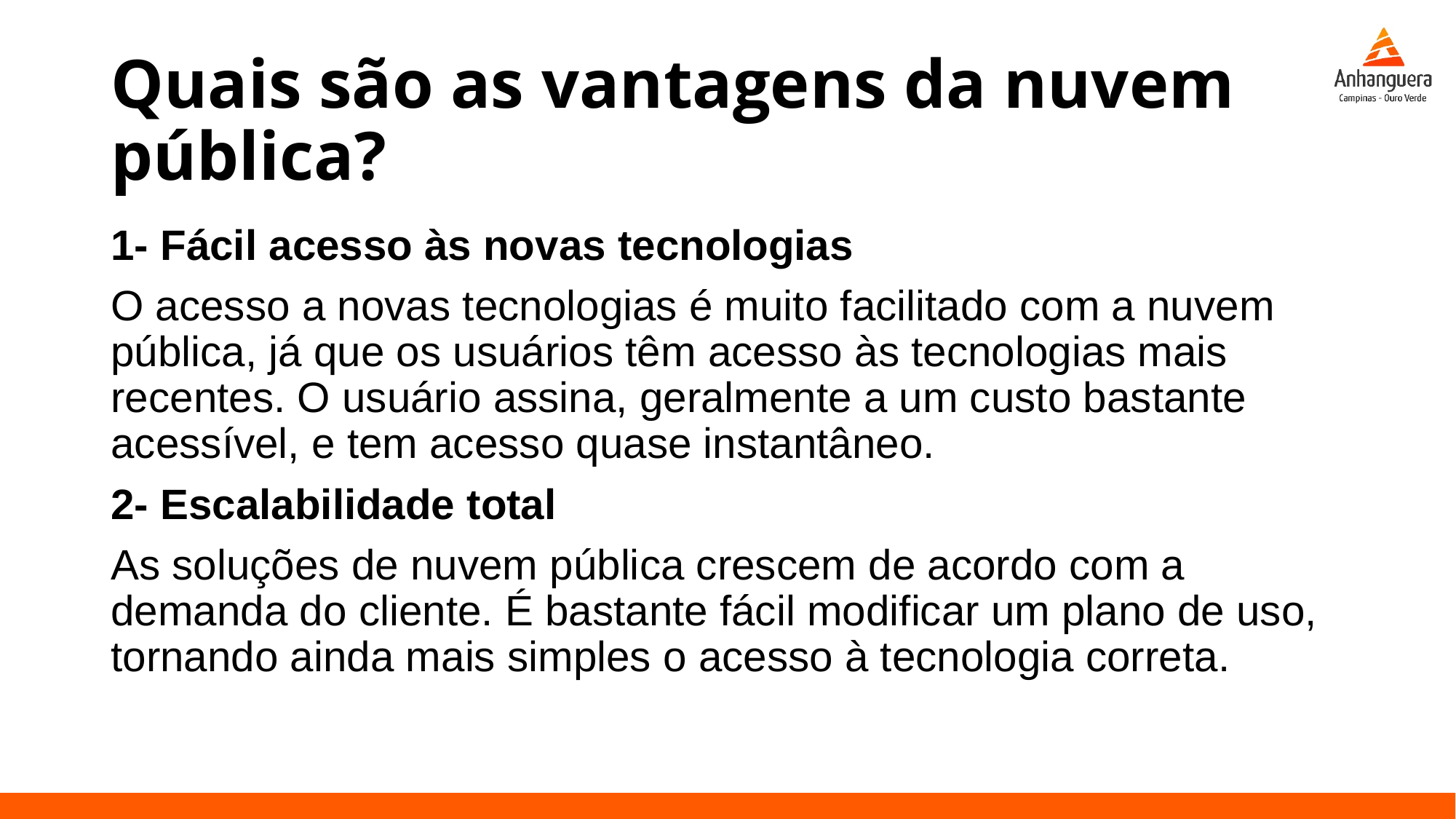

# Quais são as vantagens da nuvem pública?
1- Fácil acesso às novas tecnologias
O acesso a novas tecnologias é muito facilitado com a nuvem pública, já que os usuários têm acesso às tecnologias mais recentes. O usuário assina, geralmente a um custo bastante acessível, e tem acesso quase instantâneo.
2- Escalabilidade total
As soluções de nuvem pública crescem de acordo com a demanda do cliente. É bastante fácil modificar um plano de uso, tornando ainda mais simples o acesso à tecnologia correta.